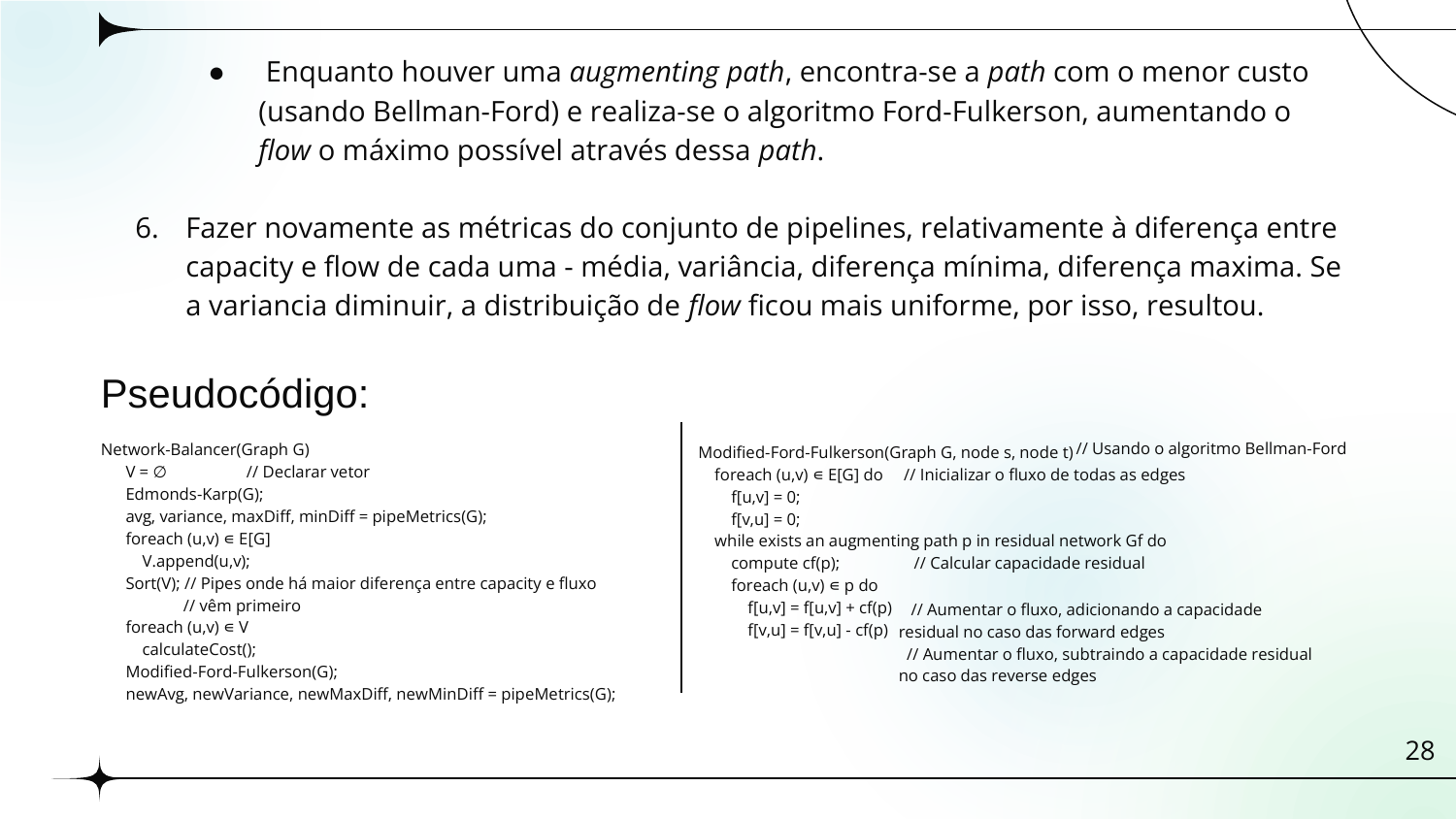

Enquanto houver uma augmenting path, encontra-se a path com o menor custo (usando Bellman-Ford) e realiza-se o algoritmo Ford-Fulkerson, aumentando o flow o máximo possível através dessa path.

Fazer novamente as métricas do conjunto de pipelines, relativamente à diferença entre capacity e flow de cada uma - média, variância, diferença mínima, diferença maxima. Se a variancia diminuir, a distribuição de flow ficou mais uniforme, por isso, resultou.
Pseudocódigo:
Network-Balancer(Graph G)
      V = ∅   	// Declarar vetor
      Edmonds-Karp(G);
      avg, variance, maxDiff, minDiff = pipeMetrics(G);
      foreach (u,v) ∊ E[G]
          V.append(u,v);
      Sort(V); // Pipes onde há maior diferença entre capacity e fluxo
                    // vêm primeiro
      foreach (u,v) ∊ V
          calculateCost();
      Modified-Ford-Fulkerson(G);
      newAvg, newVariance, newMaxDiff, newMinDiff = pipeMetrics(G);
Modified-Ford-Fulkerson(Graph G, node s, node t)
    foreach (u,v) ∊ E[G] do     // Inicializar o fluxo de todas as edges
        f[u,v] = 0;
        f[v,u] = 0;
    while exists an augmenting path p in residual network Gf do
        compute cf(p);                  // Calcular capacidade residual
        foreach (u,v) ∊ p do
            f[u,v] = f[u,v] + cf(p)
            f[v,u] = f[v,u] - cf(p)
 // Usando o algoritmo Bellman-Ford
   // Aumentar o fluxo, adicionando a capacidade residual no caso das forward edges
  // Aumentar o fluxo, subtraindo a capacidade residual no caso das reverse edges
28